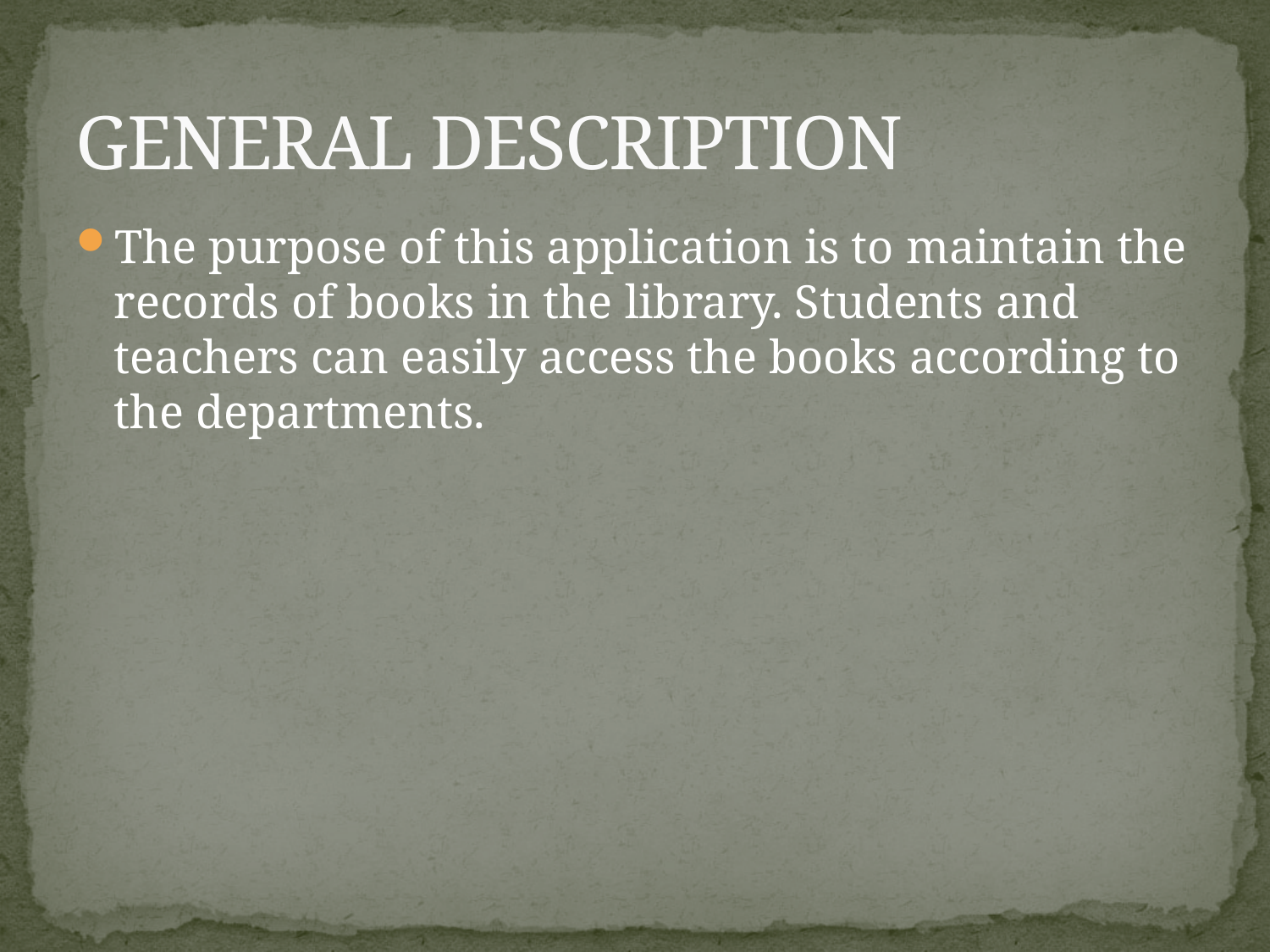

# GENERAL DESCRIPTION
The purpose of this application is to maintain the records of books in the library. Students and teachers can easily access the books according to the departments.